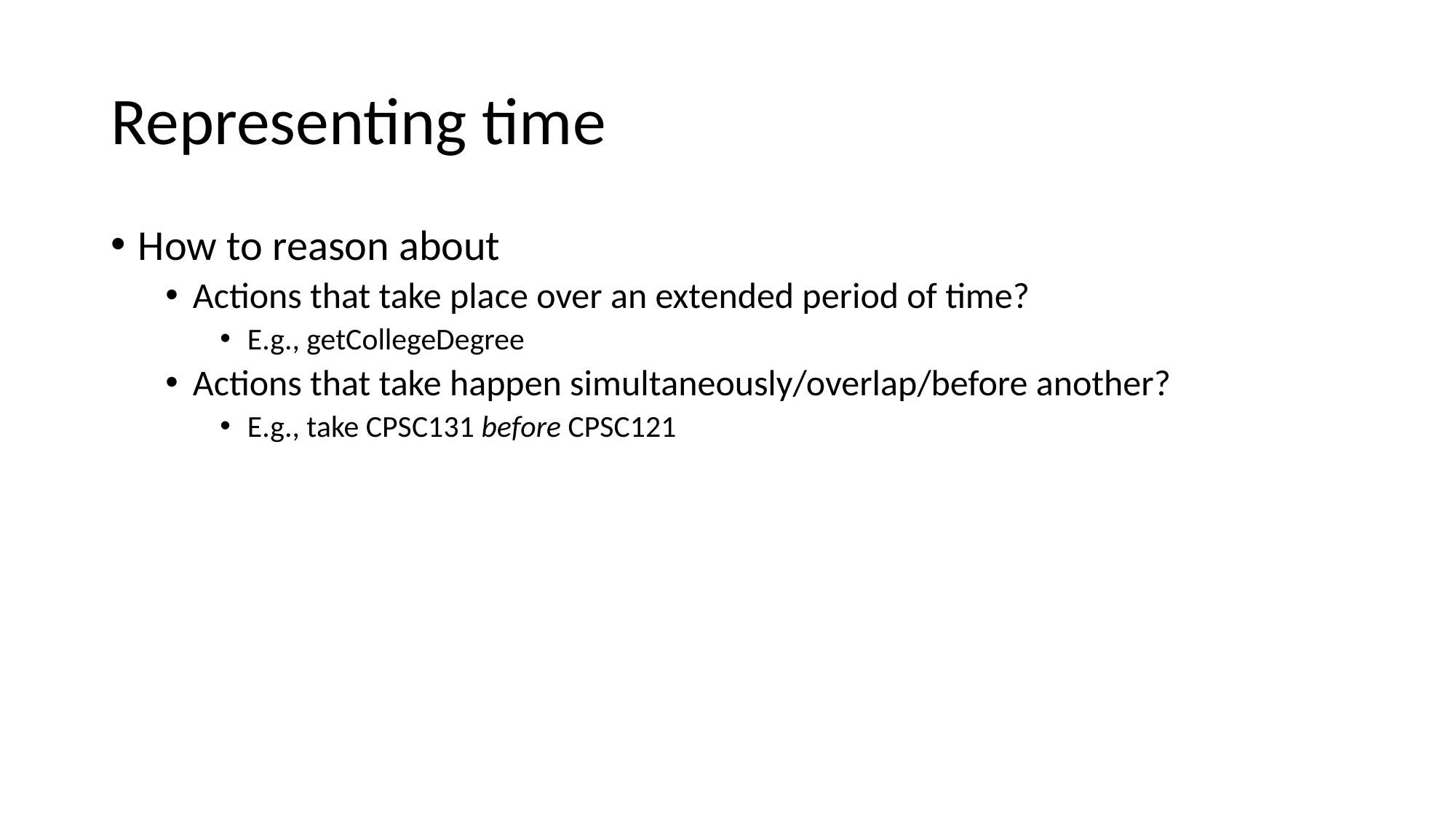

# Representing time
How to reason about
Actions that take place over an extended period of time?
E.g., getCollegeDegree
Actions that take happen simultaneously/overlap/before another?
E.g., take CPSC131 before CPSC121